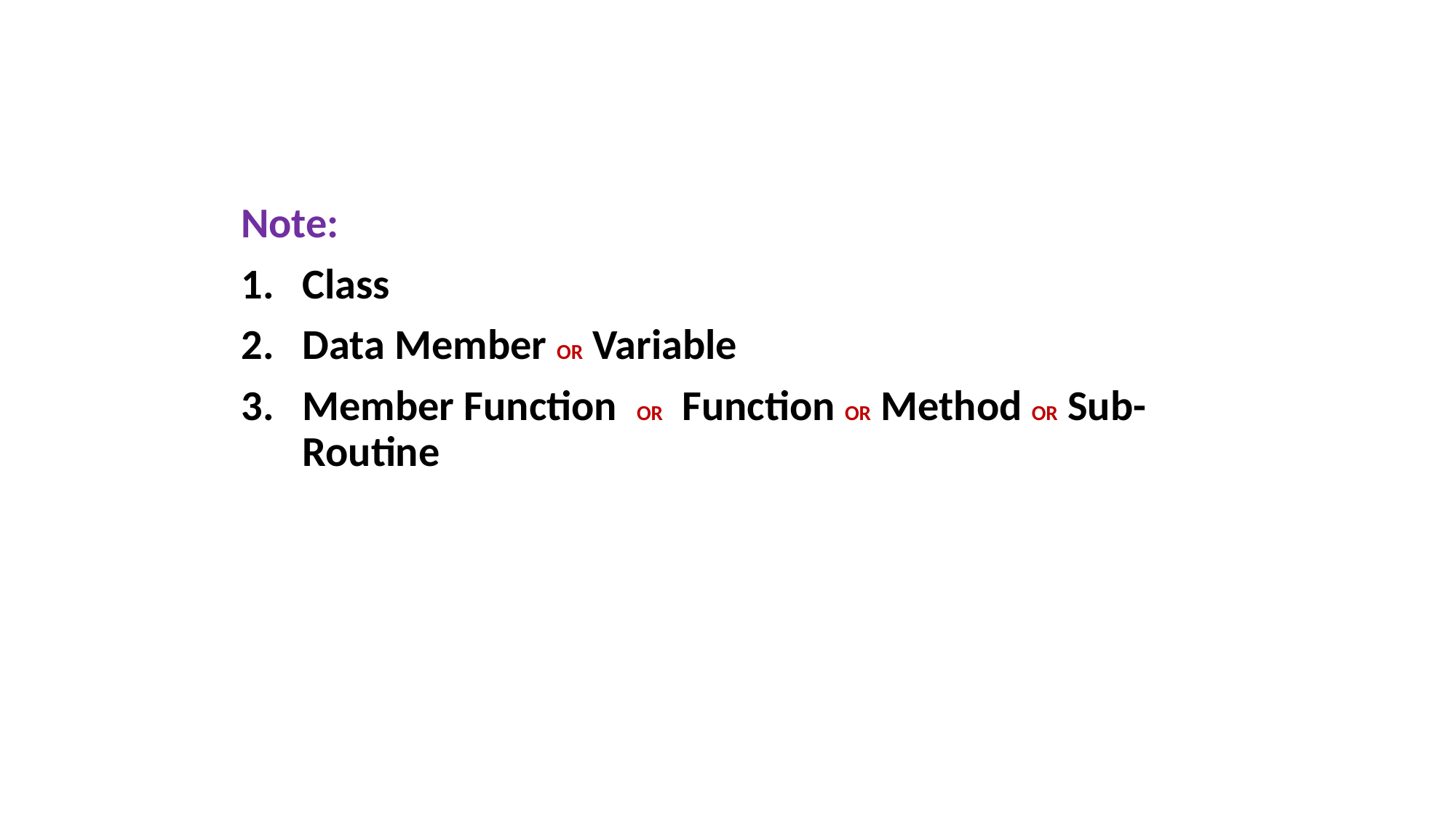

Note:
Class
Data Member OR Variable
Member Function  OR  Function OR Method OR Sub-Routine